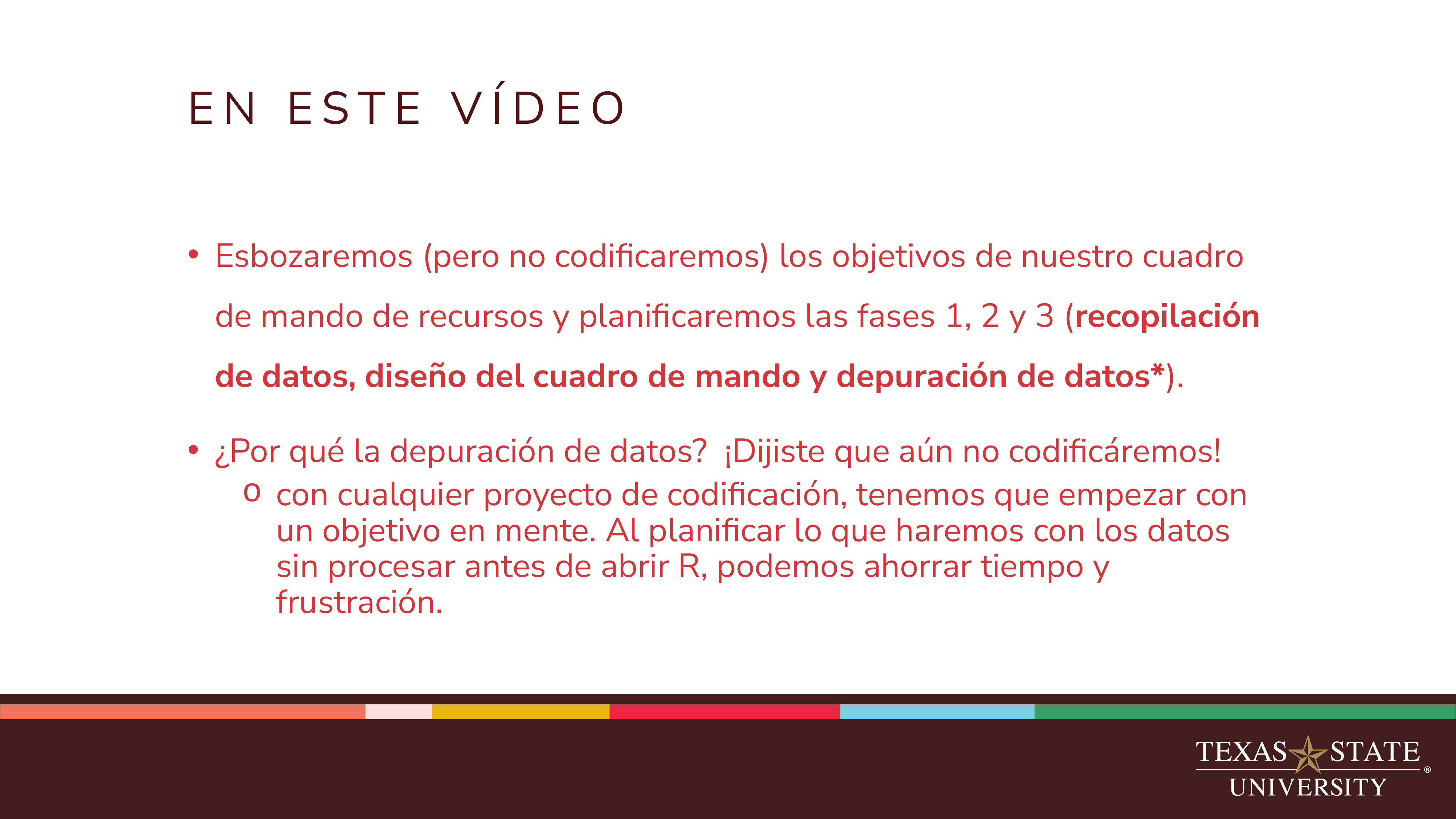

# EN ESTE VÍDEO
Esbozaremos (pero no codificaremos) los objetivos de nuestro cuadro de mando de recursos y planificaremos las fases 1, 2 y 3 (recopilación de datos, diseño del cuadro de mando y depuración de datos*).
¿Por qué la depuración de datos?  ¡Dijiste que aún no codificáremos!
con cualquier proyecto de codificación, tenemos que empezar con un objetivo en mente. Al planificar lo que haremos con los datos sin procesar antes de abrir R, podemos ahorrar tiempo y frustración.